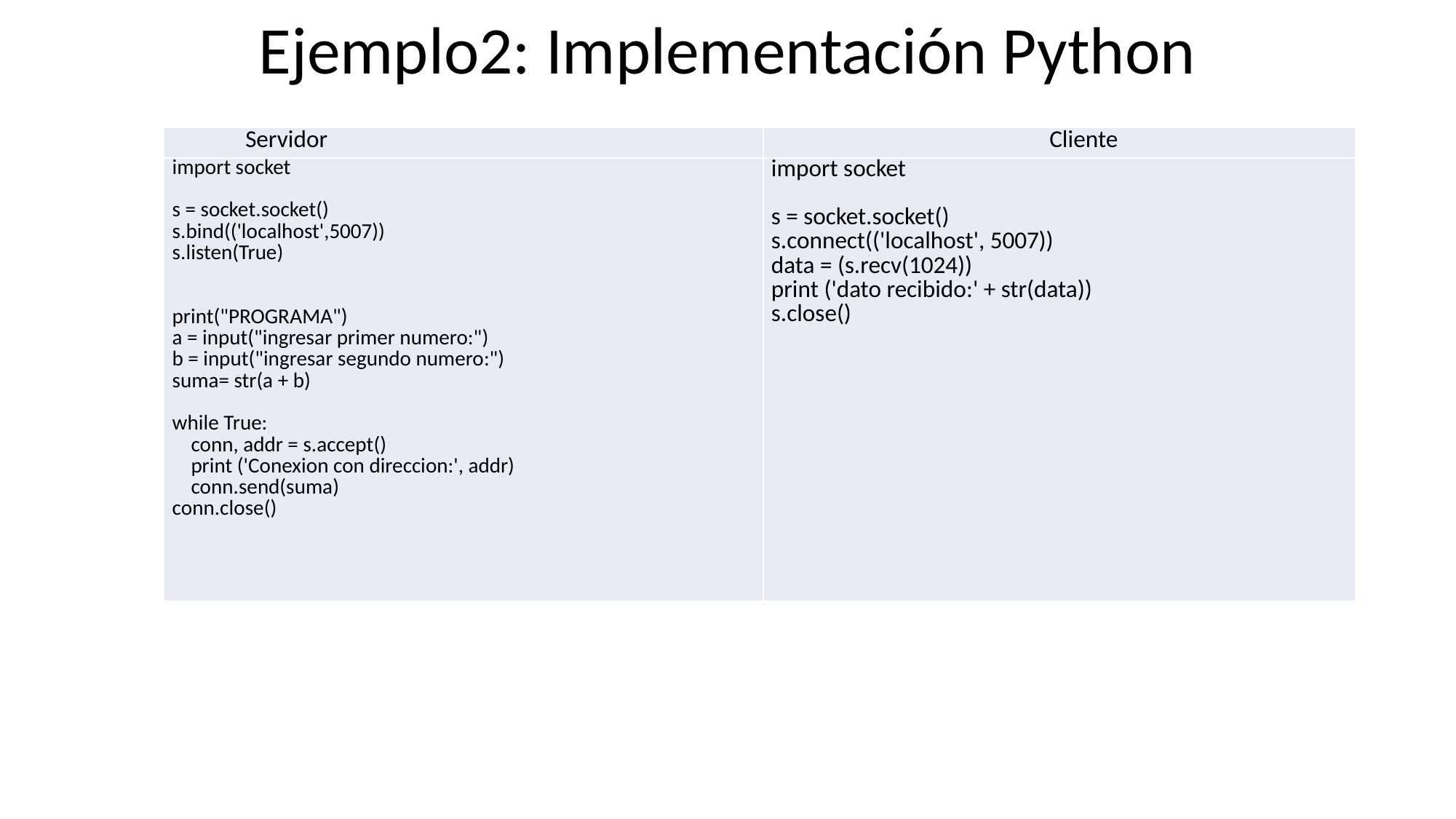

# Ejemplo2: Implementación Python
| Servidor | Cliente |
| --- | --- |
| import socket s = socket.socket() s.bind(('localhost',5007)) s.listen(True) print("PROGRAMA") a = input("ingresar primer numero:") b = input("ingresar segundo numero:") suma= str(a + b) while True: conn, addr = s.accept() print ('Conexion con direccion:', addr) conn.send(suma) conn.close() | import socket s = socket.socket() s.connect(('localhost', 5007)) data = (s.recv(1024)) print ('dato recibido:' + str(data)) s.close() |